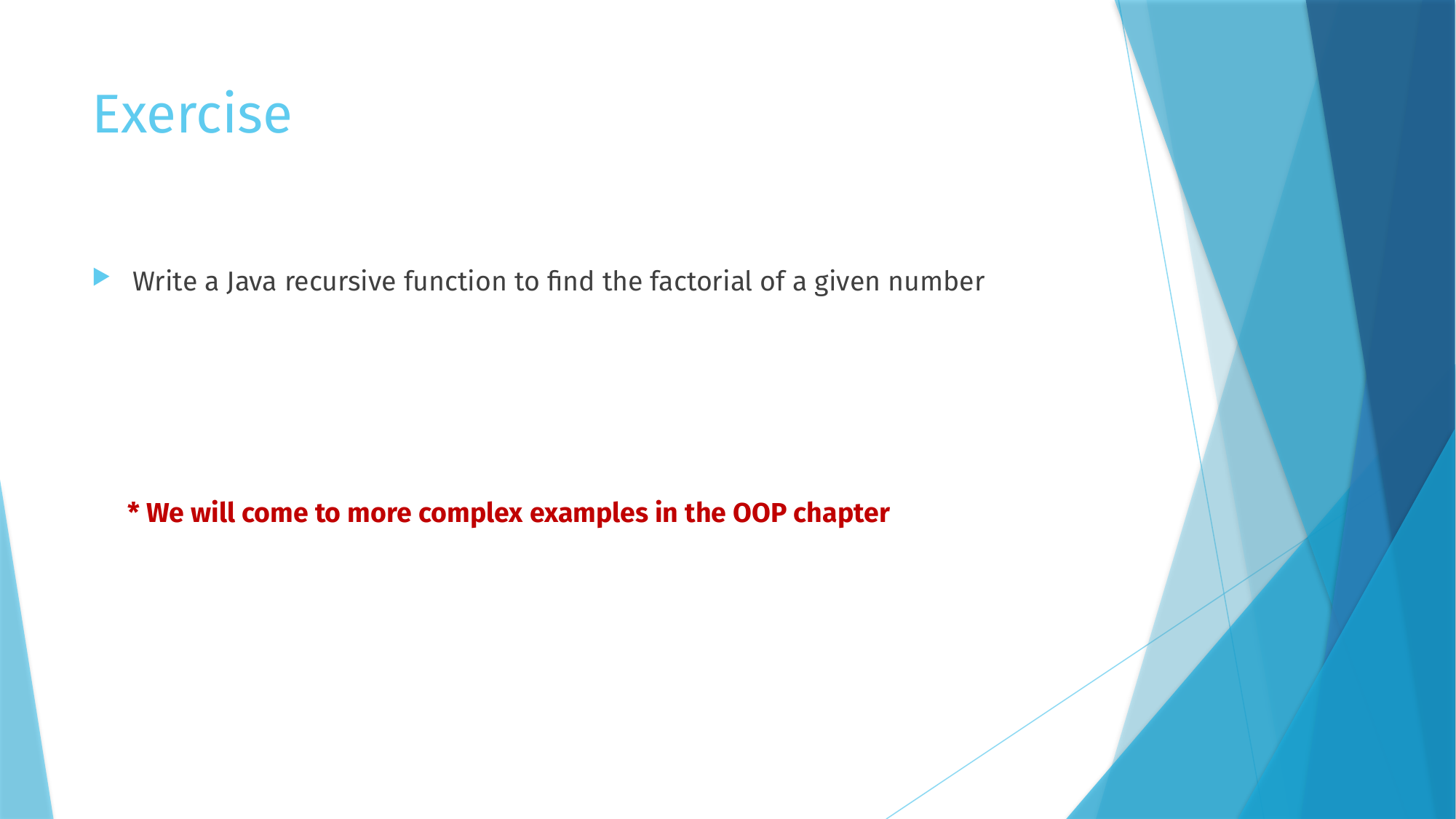

# Exercise
Write a Java recursive function to find the factorial of a given number
* We will come to more complex examples in the OOP chapter